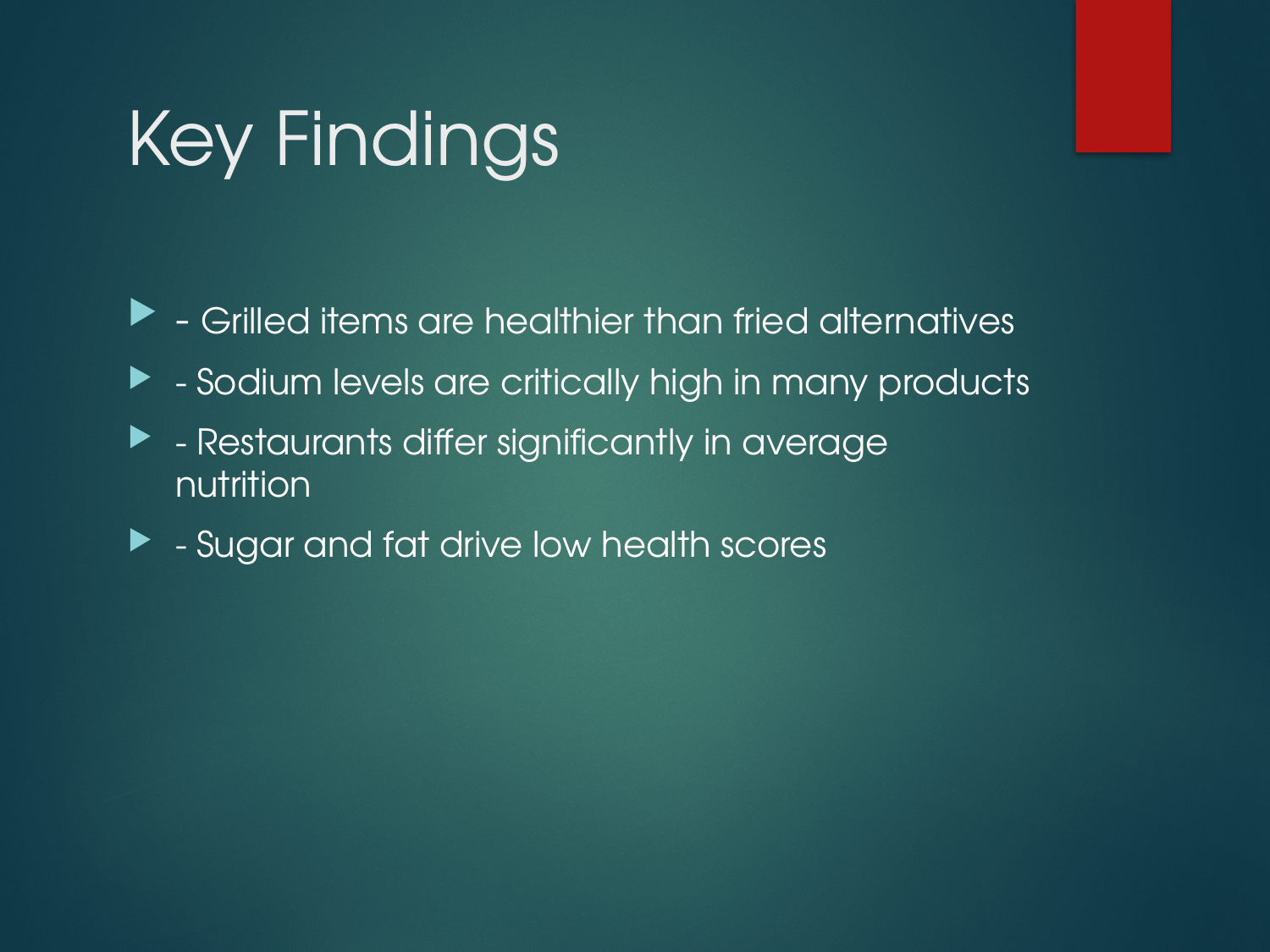

# Key Findings
- Grilled items are healthier than fried alternatives
- Sodium levels are critically high in many products
- Restaurants differ significantly in average nutrition
- Sugar and fat drive low health scores